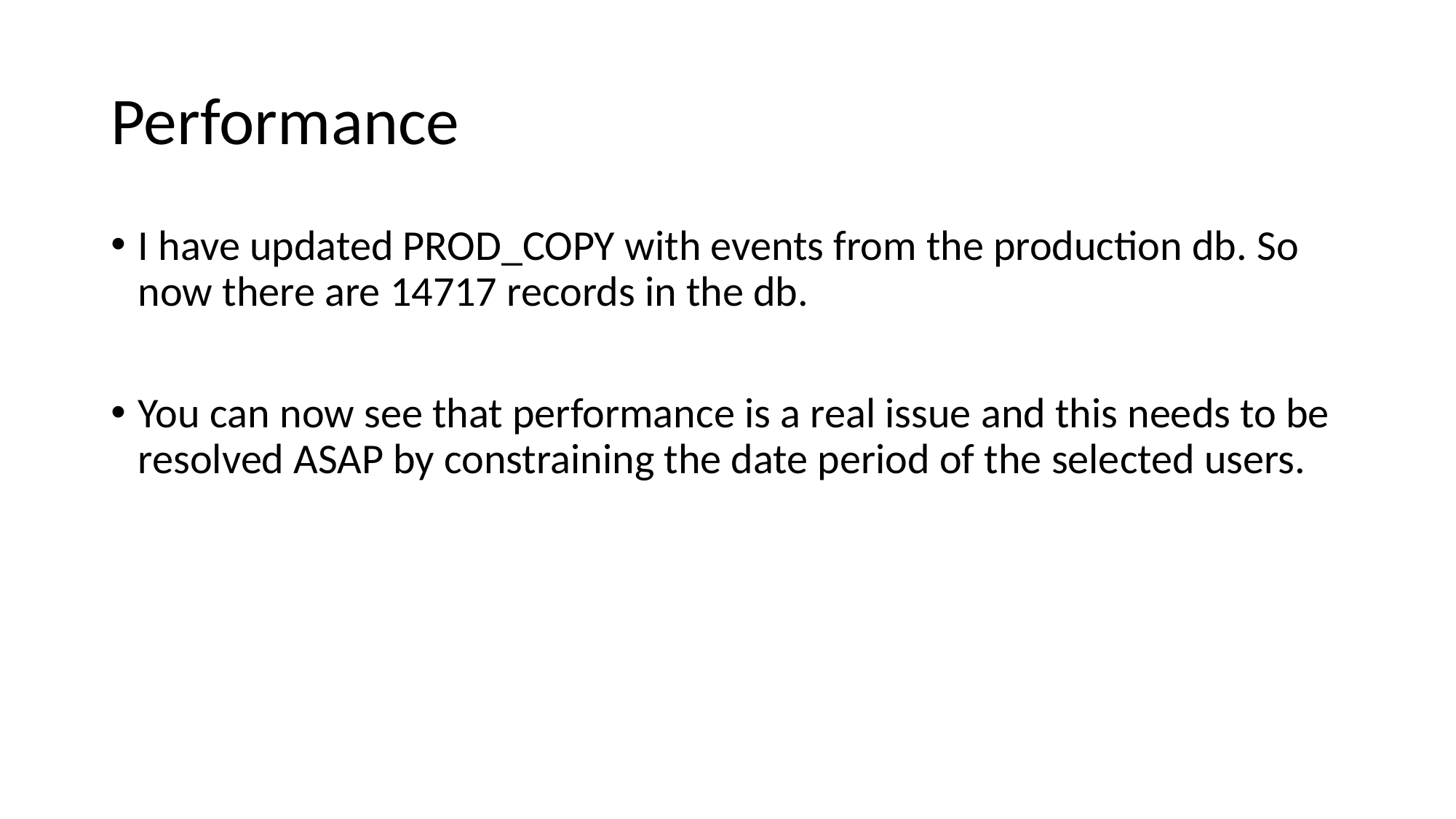

# Performance
I have updated PROD_COPY with events from the production db. So now there are 14717 records in the db.

You can now see that performance is a real issue and this needs to be resolved ASAP by constraining the date period of the selected users.